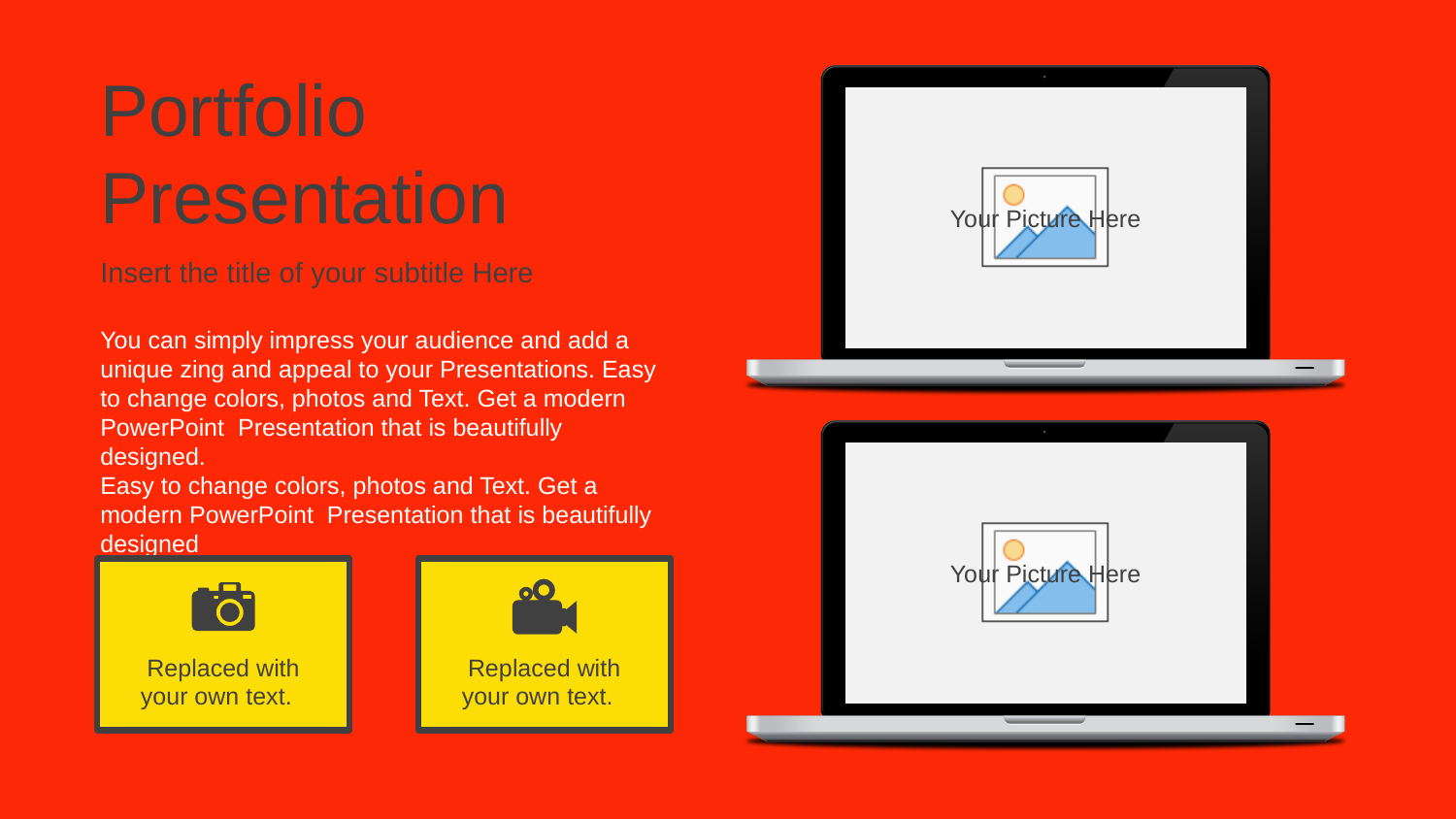

Portfolio Presentation

Insert the title of your subtitle Here
You can simply impress your audience and add a unique zing and appeal to your Presentations. Easy to change colors, photos and Text. Get a modern PowerPoint  Presentation that is beautifully designed.
Easy to change colors, photos and Text. Get a modern PowerPoint  Presentation that is beautifully designed

Replaced with your own text.
Replaced with your own text.